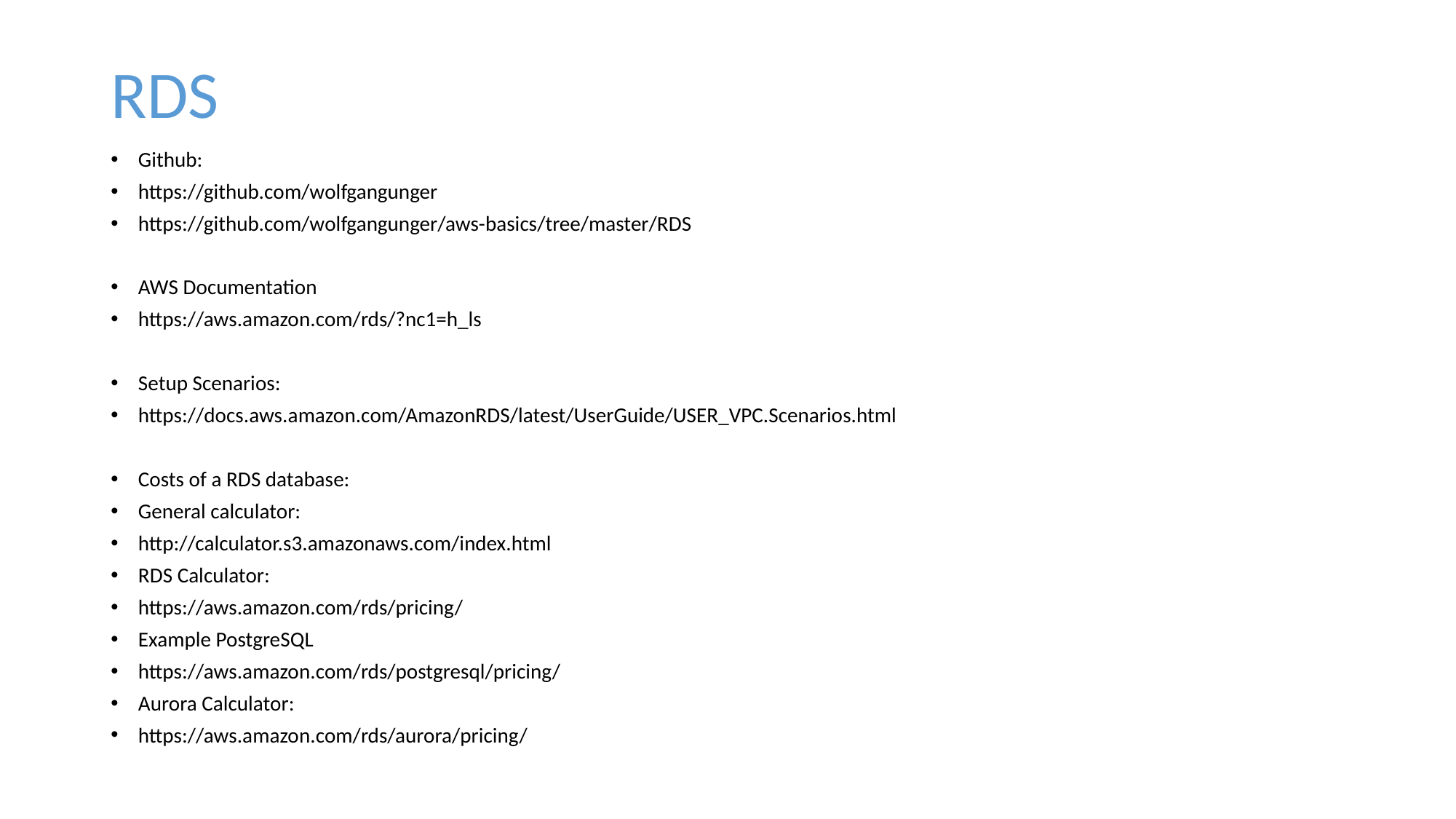

# RDS
Github:
https://github.com/wolfgangunger
https://github.com/wolfgangunger/aws-basics/tree/master/RDS

AWS Documentation
https://aws.amazon.com/rds/?nc1=h_ls

Setup Scenarios:
https://docs.aws.amazon.com/AmazonRDS/latest/UserGuide/USER_VPC.Scenarios.html

Costs of a RDS database:
General calculator:
http://calculator.s3.amazonaws.com/index.html
RDS Calculator:
https://aws.amazon.com/rds/pricing/
Example PostgreSQL
https://aws.amazon.com/rds/postgresql/pricing/
Aurora Calculator:
https://aws.amazon.com/rds/aurora/pricing/